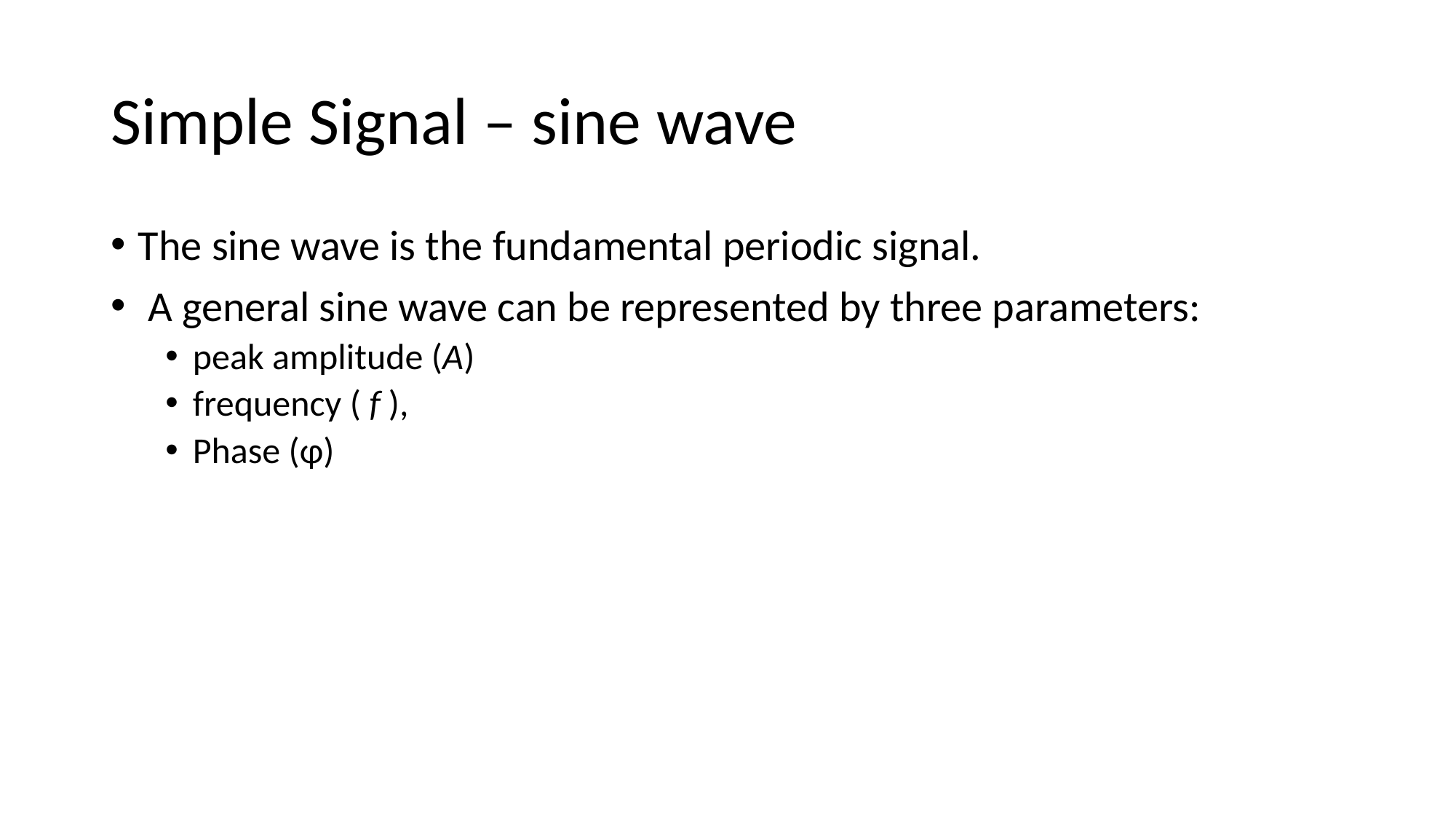

# Simple Signal – sine wave
The sine wave is the fundamental periodic signal.
 A general sine wave can be represented by three parameters:
peak amplitude (A)
frequency ( f ),
Phase (φ)